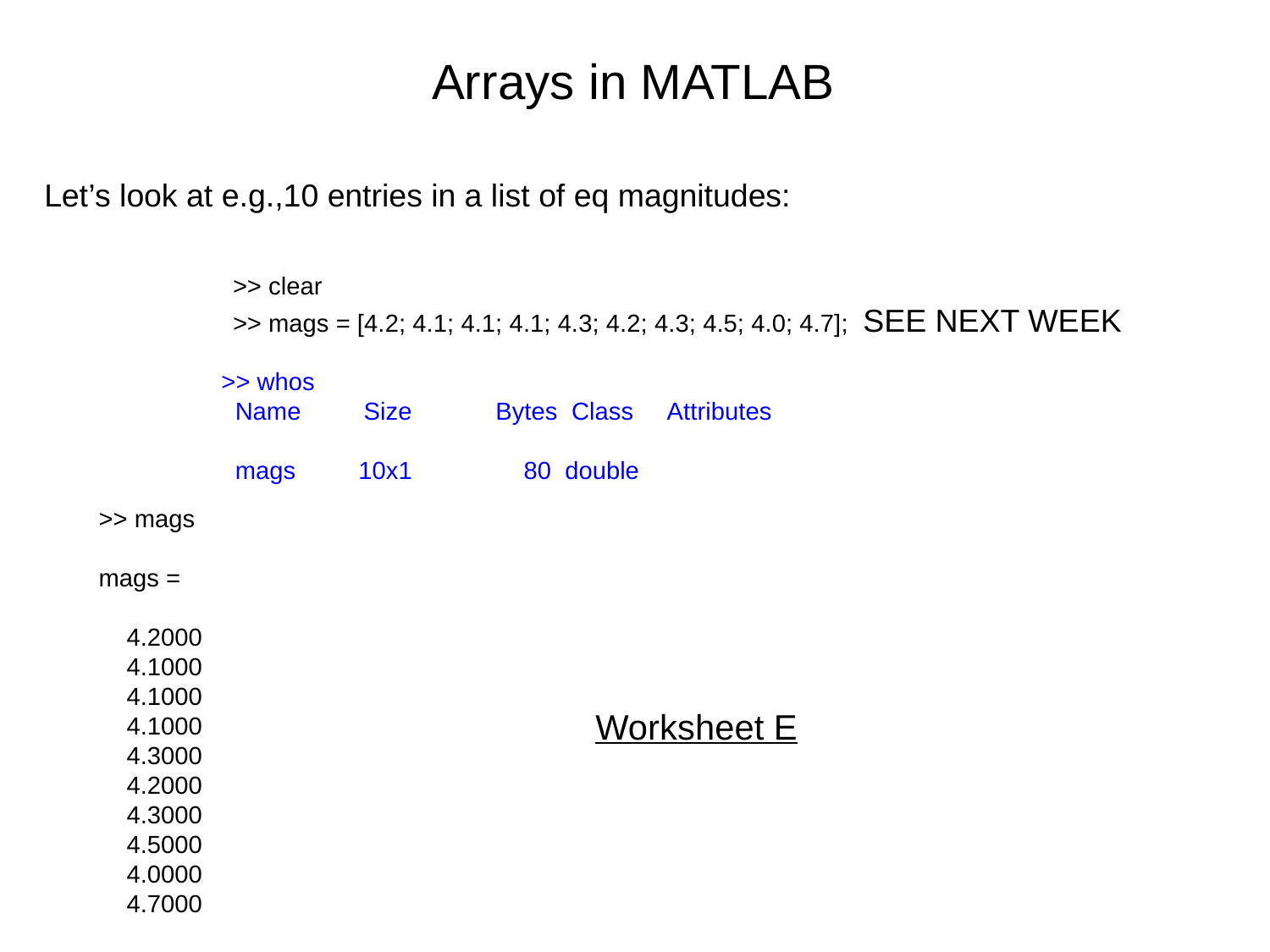

Arrays in MATLAB
Let’s look at e.g.,10 entries in a list of eq magnitudes:
>> clear
>> mags = [4.2; 4.1; 4.1; 4.1; 4.3; 4.2; 4.3; 4.5; 4.0; 4.7];  SEE NEXT WEEK

>> whos
  Name         Size            Bytes  Class     Attributes

  mags         10x1                80  double
>> mags

mags =

    4.2000
    4.1000
    4.1000
    4.1000
    4.3000
    4.2000
    4.3000
    4.5000
    4.0000
    4.7000
Worksheet E